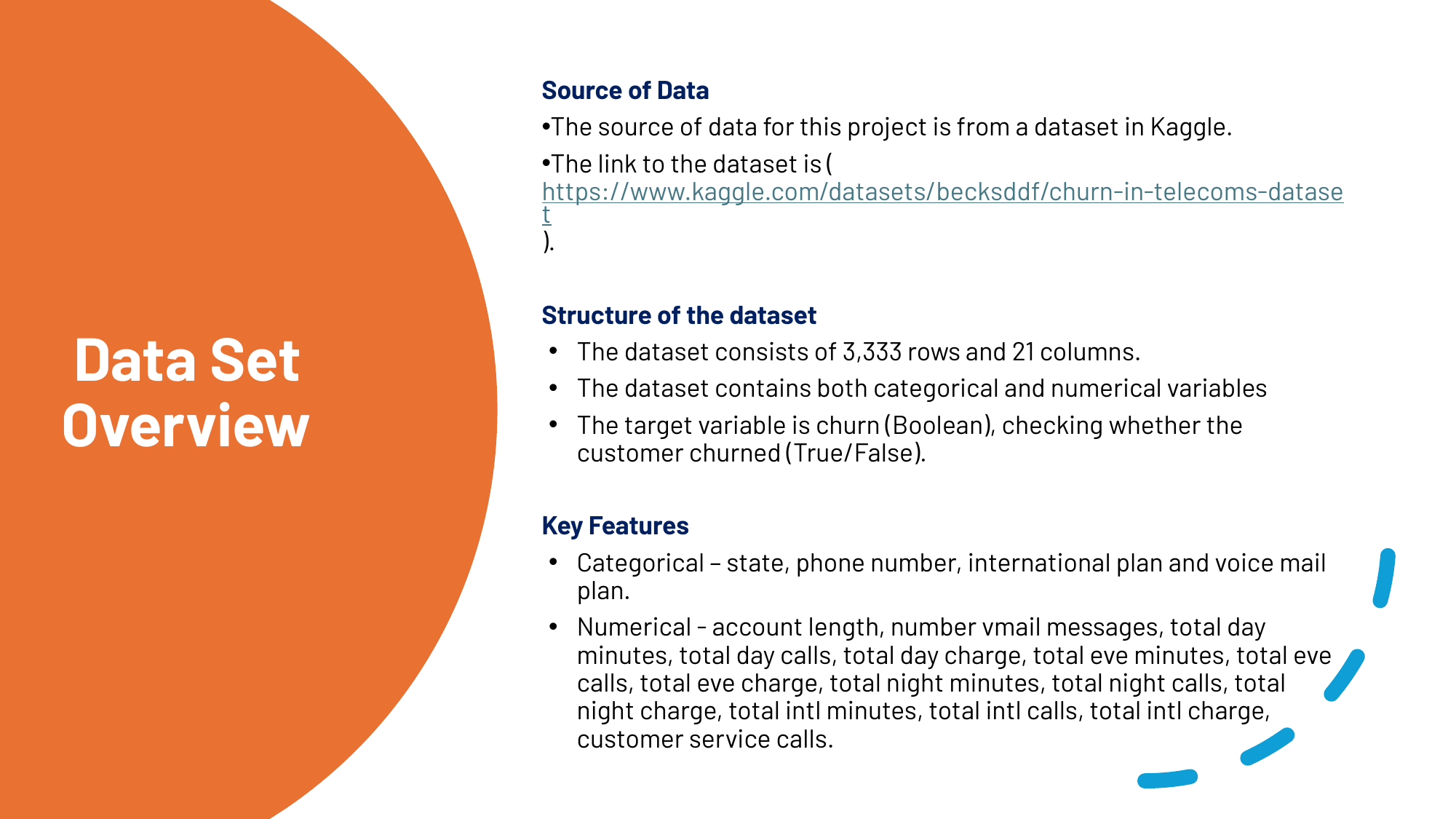

Source of Data
The source of data for this project is from a dataset in Kaggle.
The link to the dataset is (https://www.kaggle.com/datasets/becksddf/churn-in-telecoms-dataset).

Structure of the dataset
The dataset consists of 3,333 rows and 21 columns.
The dataset contains both categorical and numerical variables
The target variable is churn (Boolean), checking whether the customer churned (True/False).

Key Features
Categorical – state, phone number, international plan and voice mail plan.
Numerical - account length, number vmail messages, total day minutes, total day calls, total day charge, total eve minutes, total eve calls, total eve charge, total night minutes, total night calls, total night charge, total intl minutes, total intl calls, total intl charge, customer service calls.
 Data Set Overview